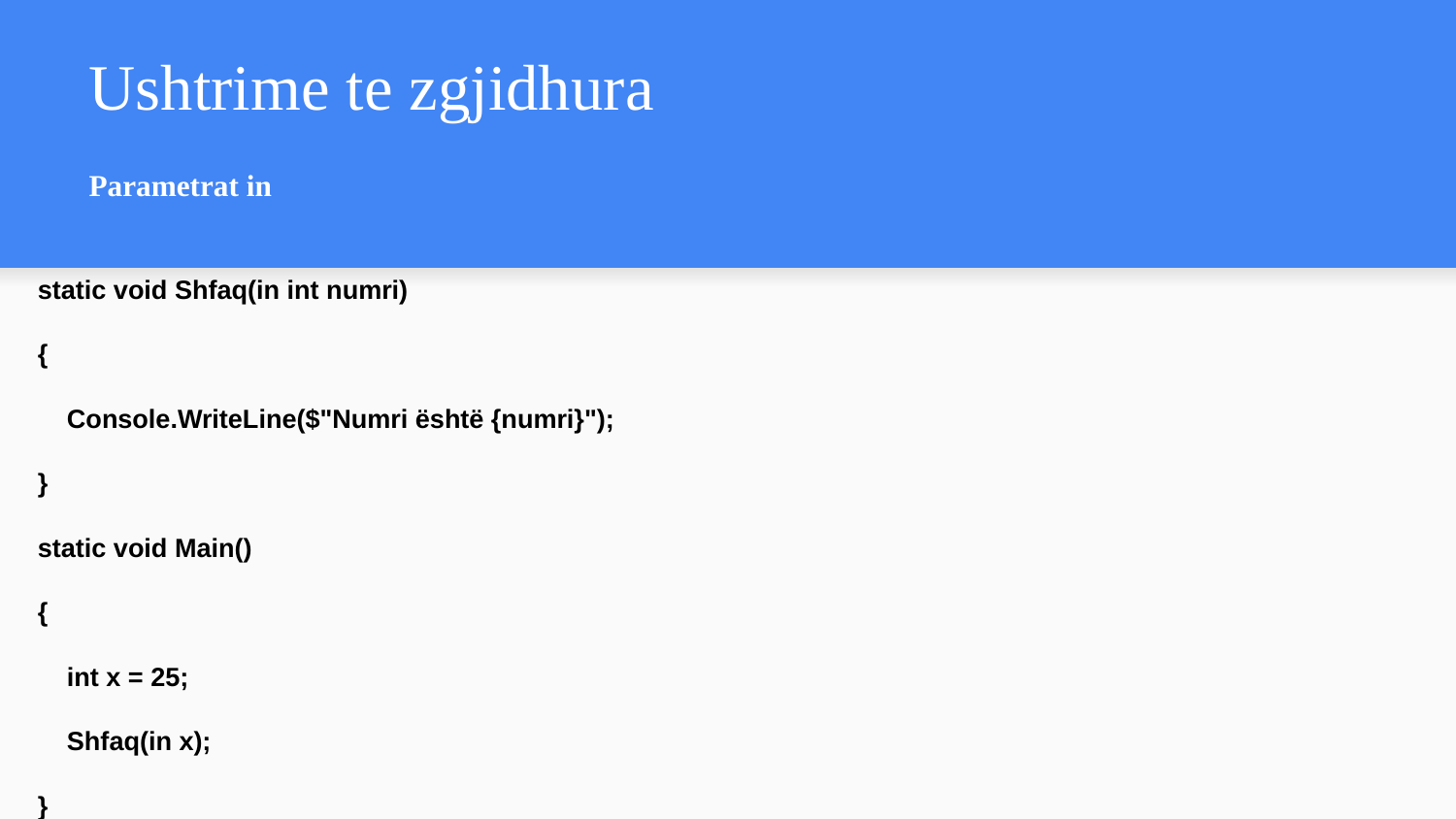

# Ushtrime te zgjidhura
Parametrat in
static void Shfaq(in int numri)
{
    Console.WriteLine($"Numri është {numri}");
}
static void Main()
{
    int x = 25;
    Shfaq(in x);
}